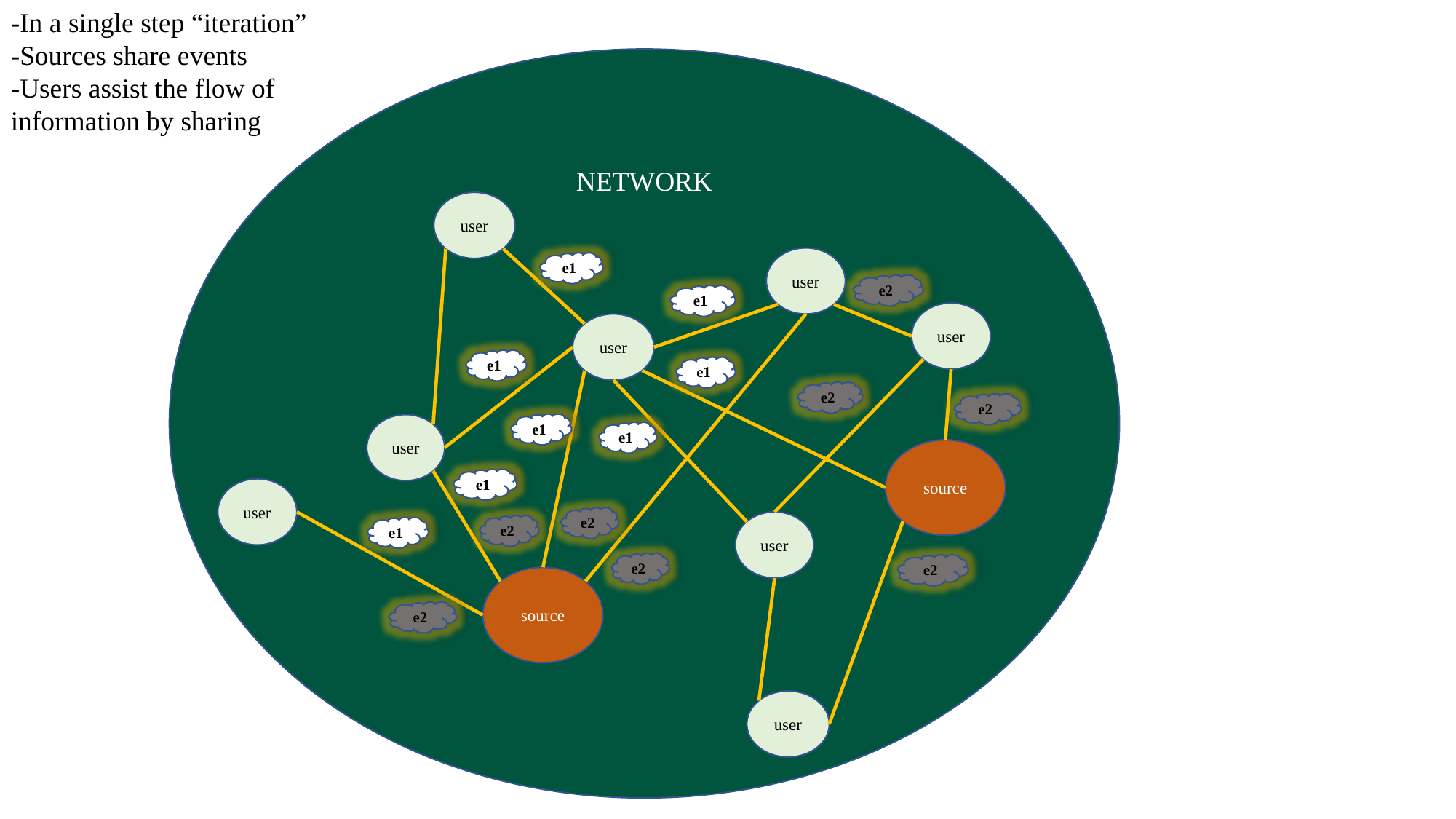

-In a single step “iteration”
-Sources share events
-Users assist the flow of information by sharing
NETWORK
user
user
e1
e2
e1
user
user
e1
e1
e2
e2
e1
user
e1
source
e1
user
e2
user
e2
e1
e2
e2
source
e2
user